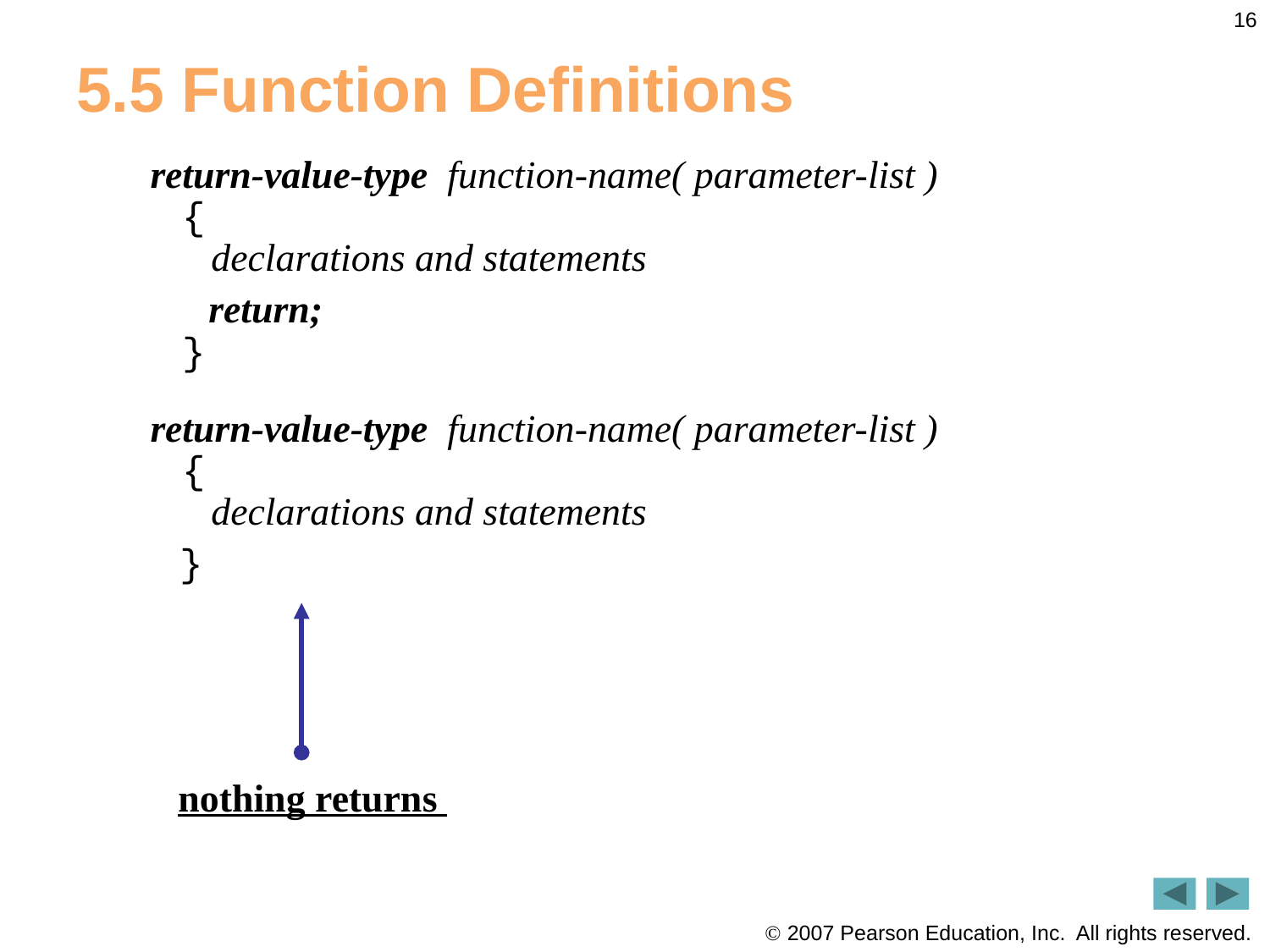

16
# 5.5 Function Definitions
return-value-type  function-name( parameter-list )
{
   declarations and statements
      return;
}
return-value-type  function-name( parameter-list )
{
   declarations and statements
   }
nothing returns